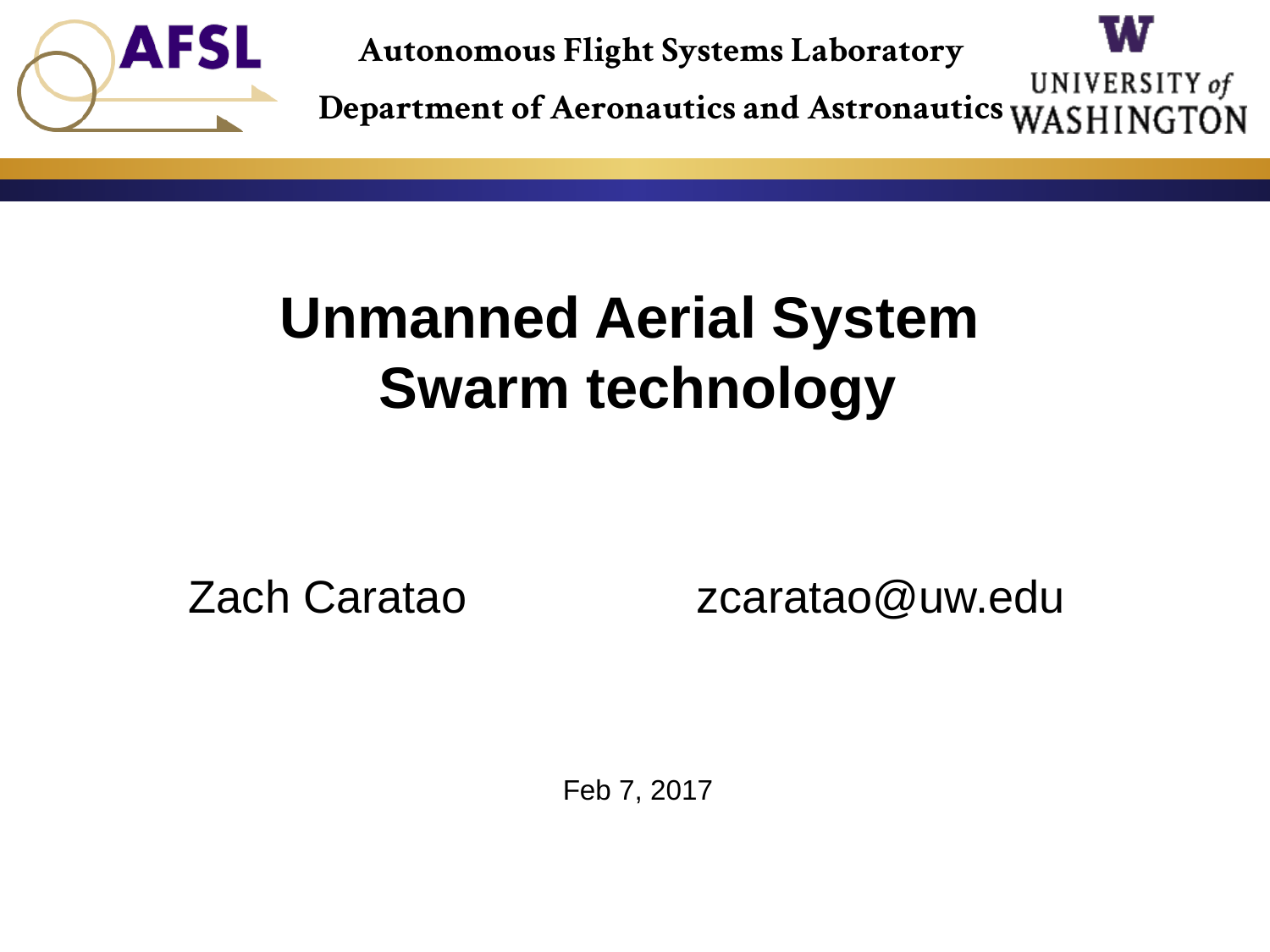

# Unmanned Aerial System Swarm technology
Zach Caratao		zcaratao@uw.edu
Feb 7, 2017